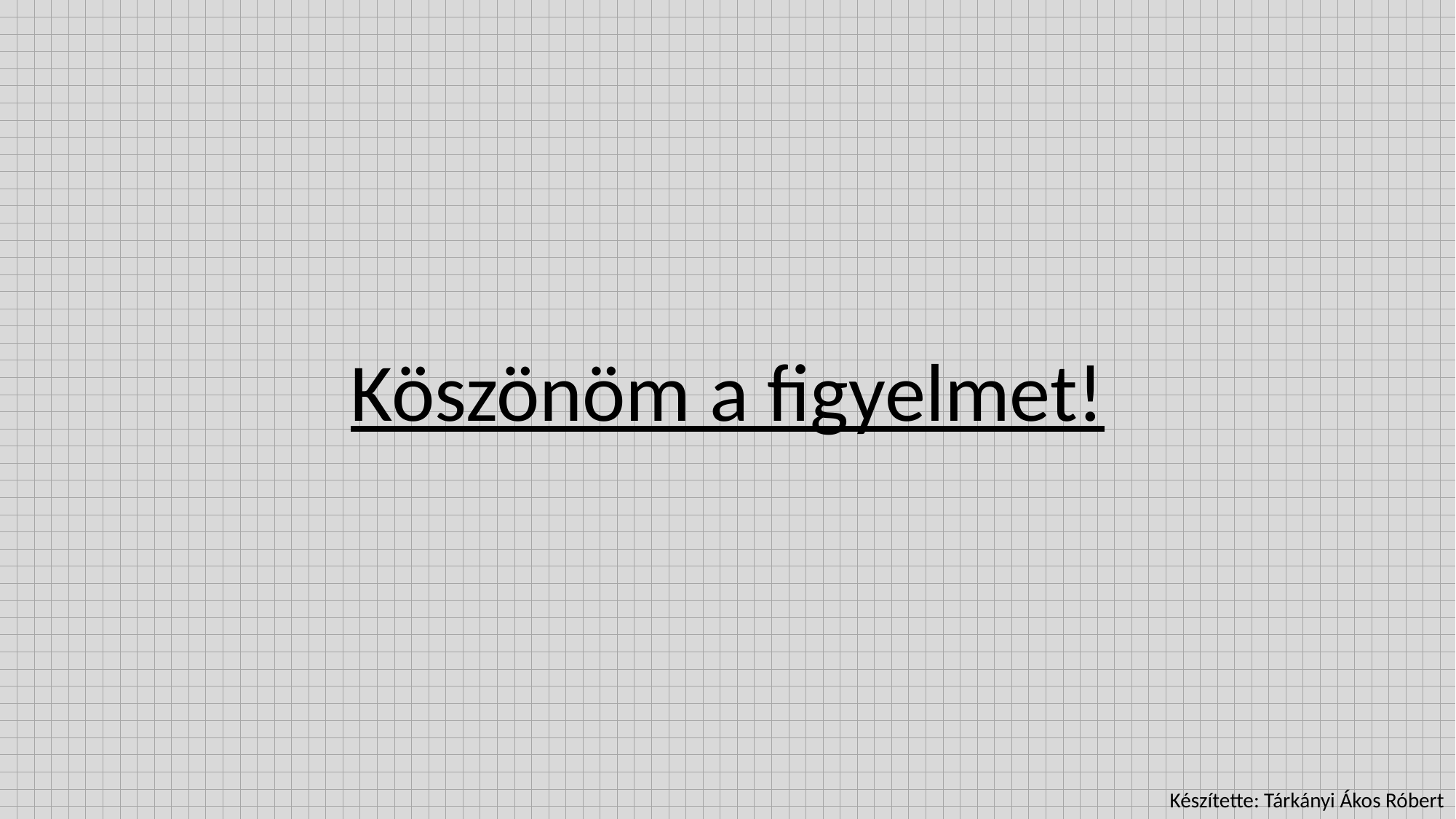

# Köszönöm a figyelmet!
Készítette: Tárkányi Ákos Róbert